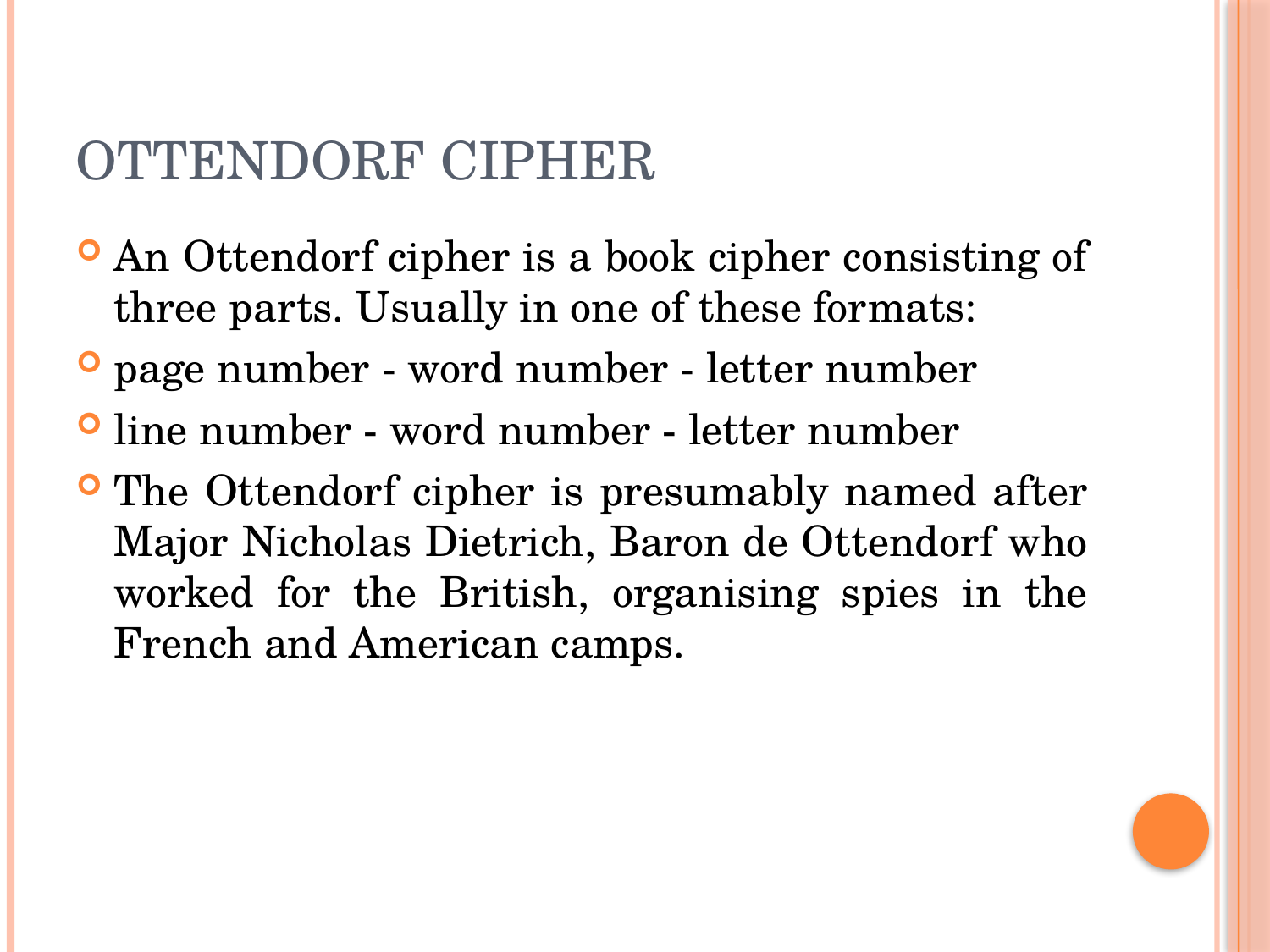

# Ottendorf cipher
An Ottendorf cipher is a book cipher consisting of three parts. Usually in one of these formats:
page number - word number - letter number
line number - word number - letter number
The Ottendorf cipher is presumably named after Major Nicholas Dietrich, Baron de Ottendorf who worked for the British, organising spies in the French and American camps.